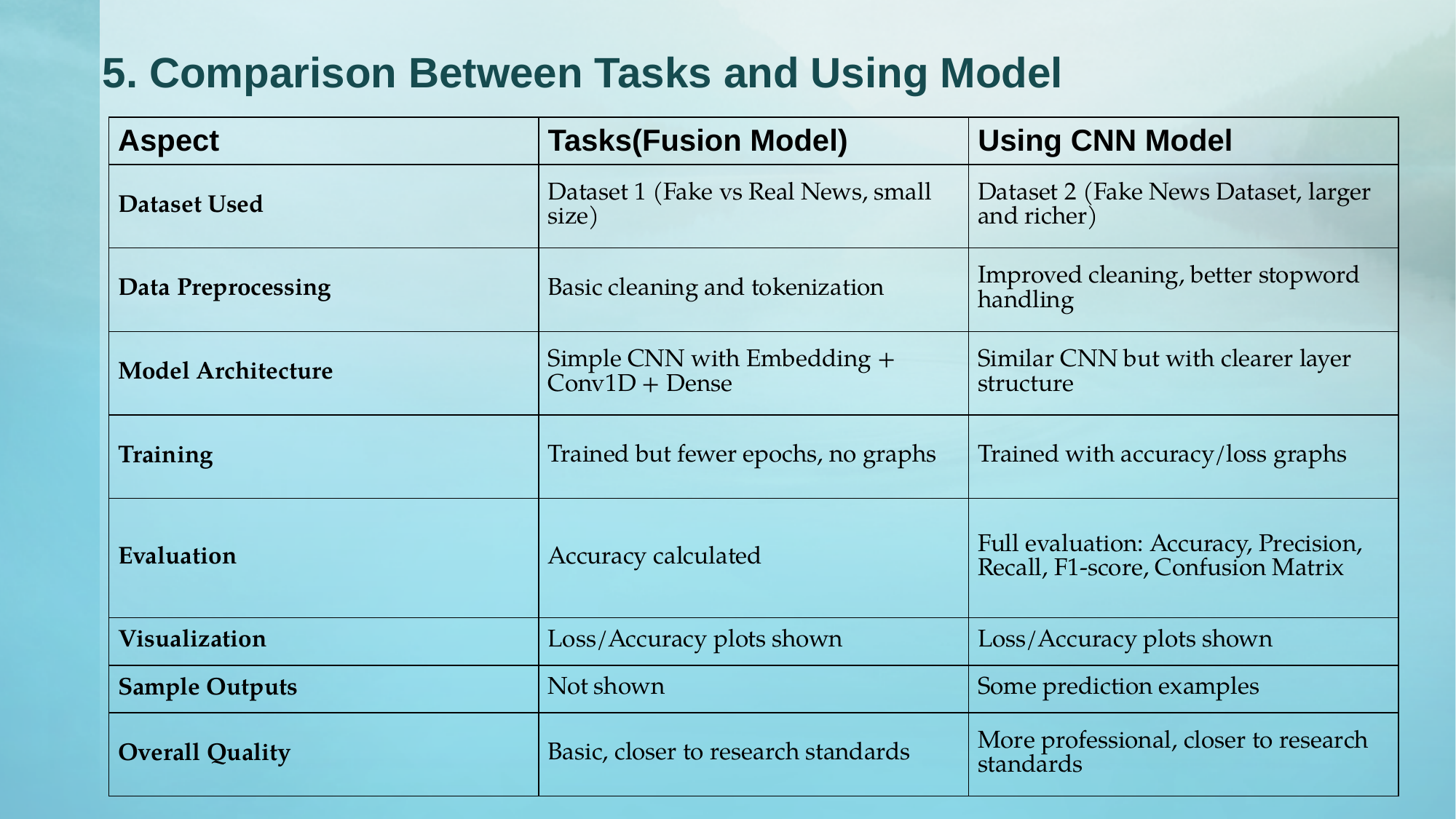

5. Comparison Between Tasks and Using Model
| Aspect | Tasks(Fusion Model) | Using CNN Model |
| --- | --- | --- |
| Dataset Used | Dataset 1 (Fake vs Real News, small size) | Dataset 2 (Fake News Dataset, larger and richer) |
| Data Preprocessing | Basic cleaning and tokenization | Improved cleaning, better stopword handling |
| Model Architecture | Simple CNN with Embedding + Conv1D + Dense | Similar CNN but with clearer layer structure |
| Training | Trained but fewer epochs, no graphs | Trained with accuracy/loss graphs |
| Evaluation | Accuracy calculated | Full evaluation: Accuracy, Precision, Recall, F1-score, Confusion Matrix |
| Visualization | Loss/Accuracy plots shown | Loss/Accuracy plots shown |
| Sample Outputs | Not shown | Some prediction examples |
| Overall Quality | Basic, closer to research standards | More professional, closer to research standards |